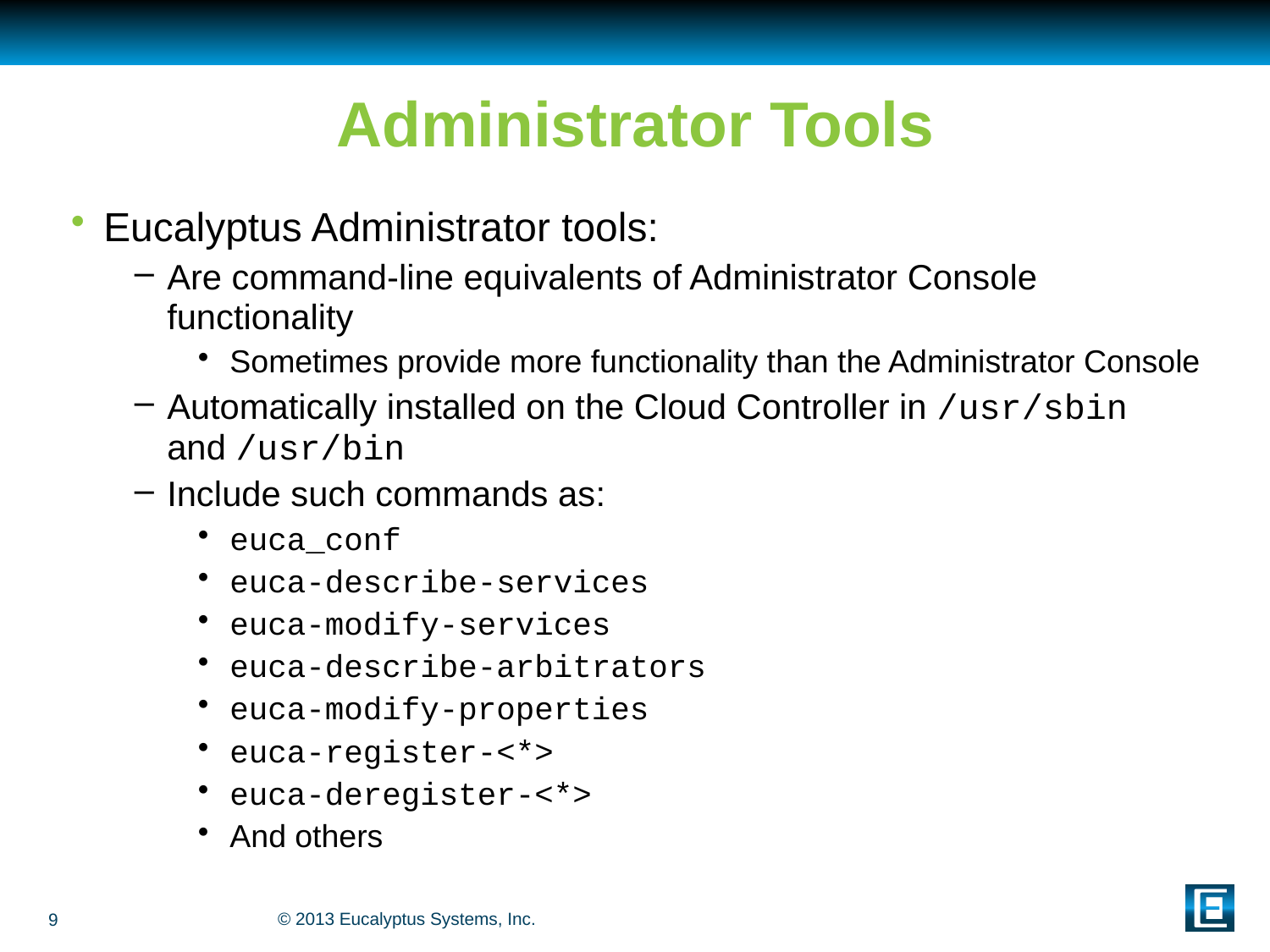

# Administrator Tools
Eucalyptus Administrator tools:
Are command-line equivalents of Administrator Console functionality
Sometimes provide more functionality than the Administrator Console
Automatically installed on the Cloud Controller in /usr/sbin and /usr/bin
Include such commands as:
euca_conf
euca-describe-services
euca-modify-services
euca-describe-arbitrators
euca-modify-properties
euca-register-<*>
euca-deregister-<*>
And others

9